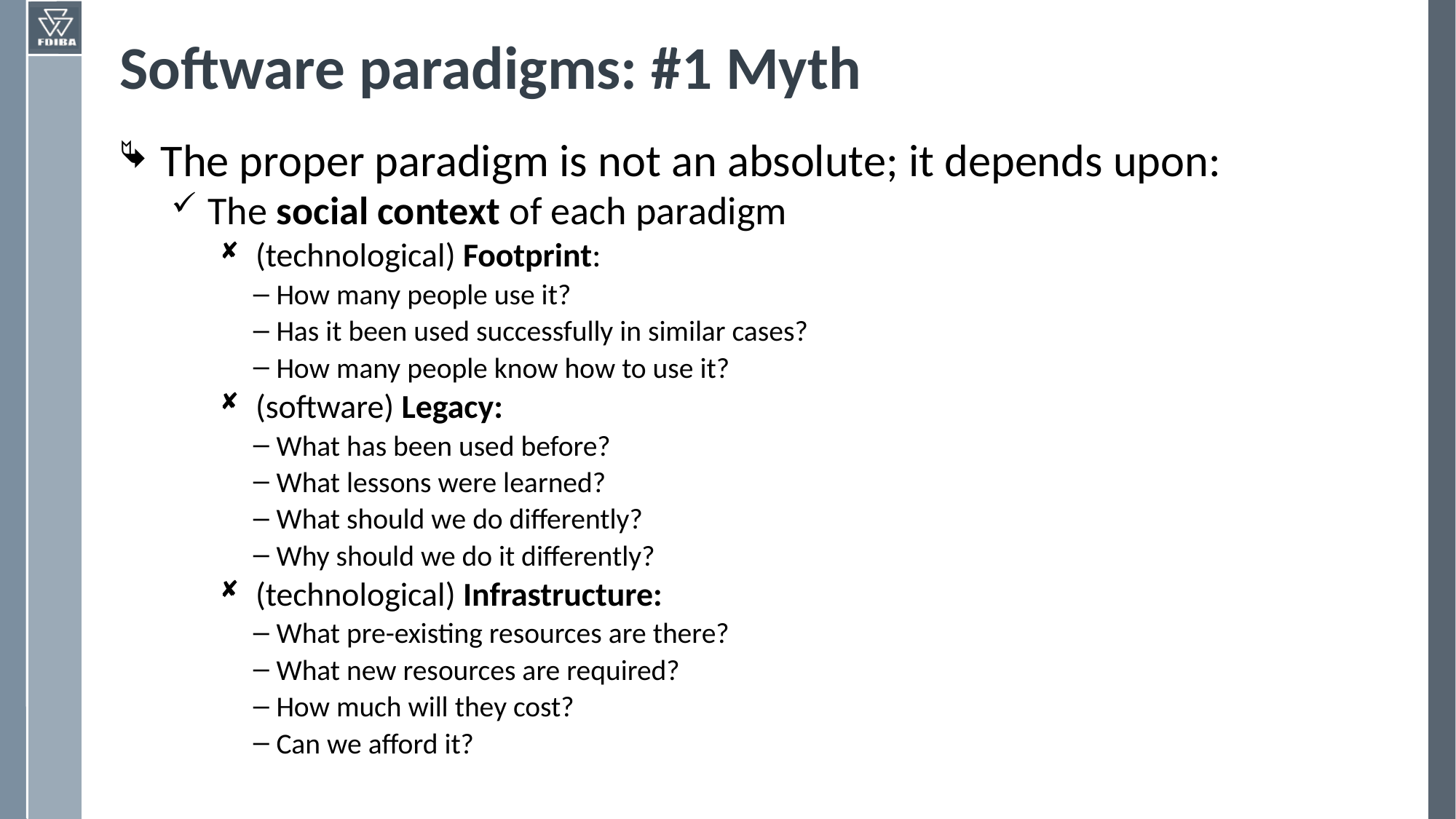

# Software paradigms: #1 Myth
The proper paradigm is not an absolute; it depends upon:
The social context of each paradigm
(technological) Footprint:
How many people use it?
Has it been used successfully in similar cases?
How many people know how to use it?
(software) Legacy:
What has been used before?
What lessons were learned?
What should we do differently?
Why should we do it differently?
(technological) Infrastructure:
What pre-existing resources are there?
What new resources are required?
How much will they cost?
Can we afford it?